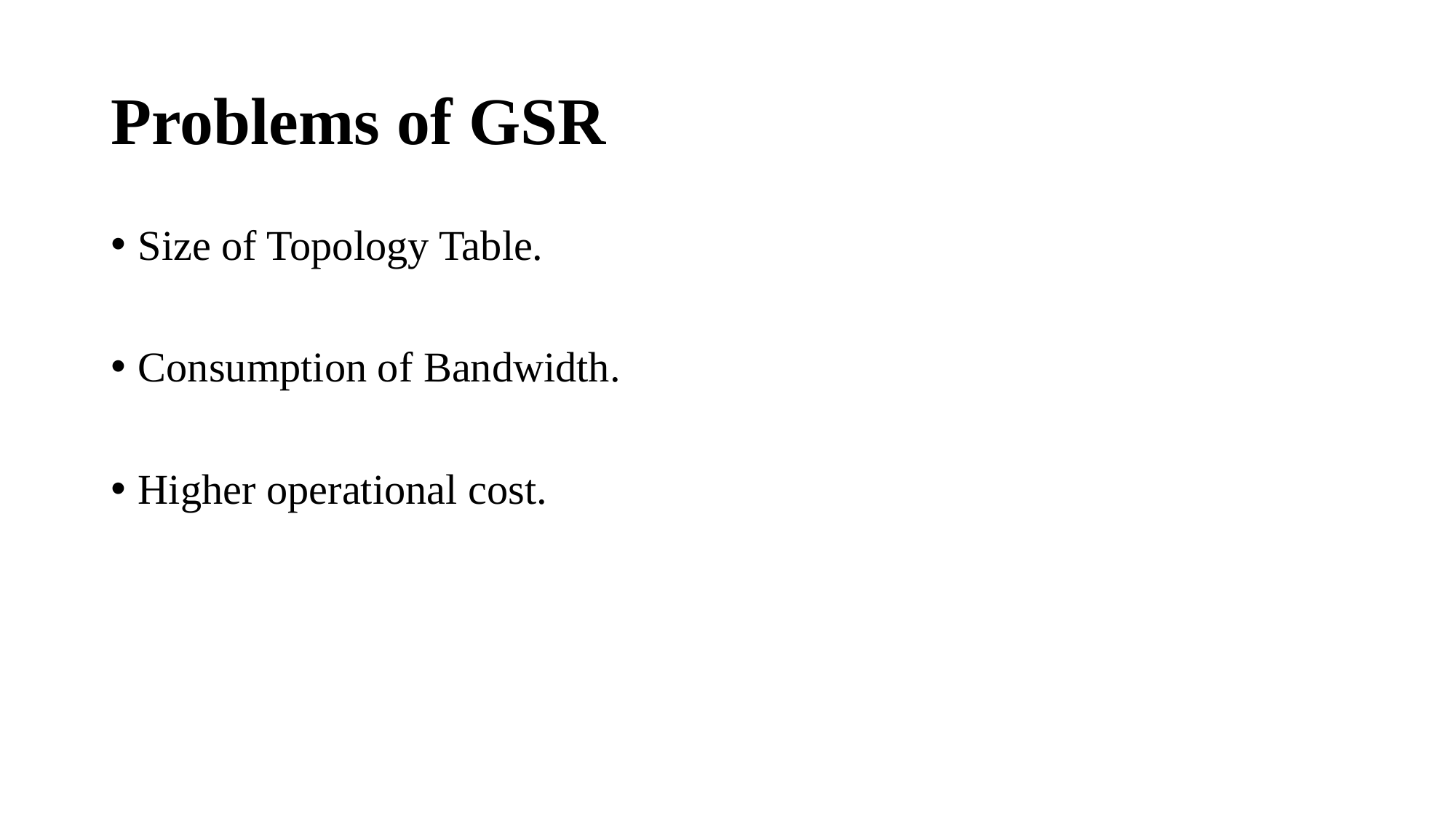

# Problems of GSR
Size of Topology Table.

Consumption of Bandwidth.

Higher operational cost.